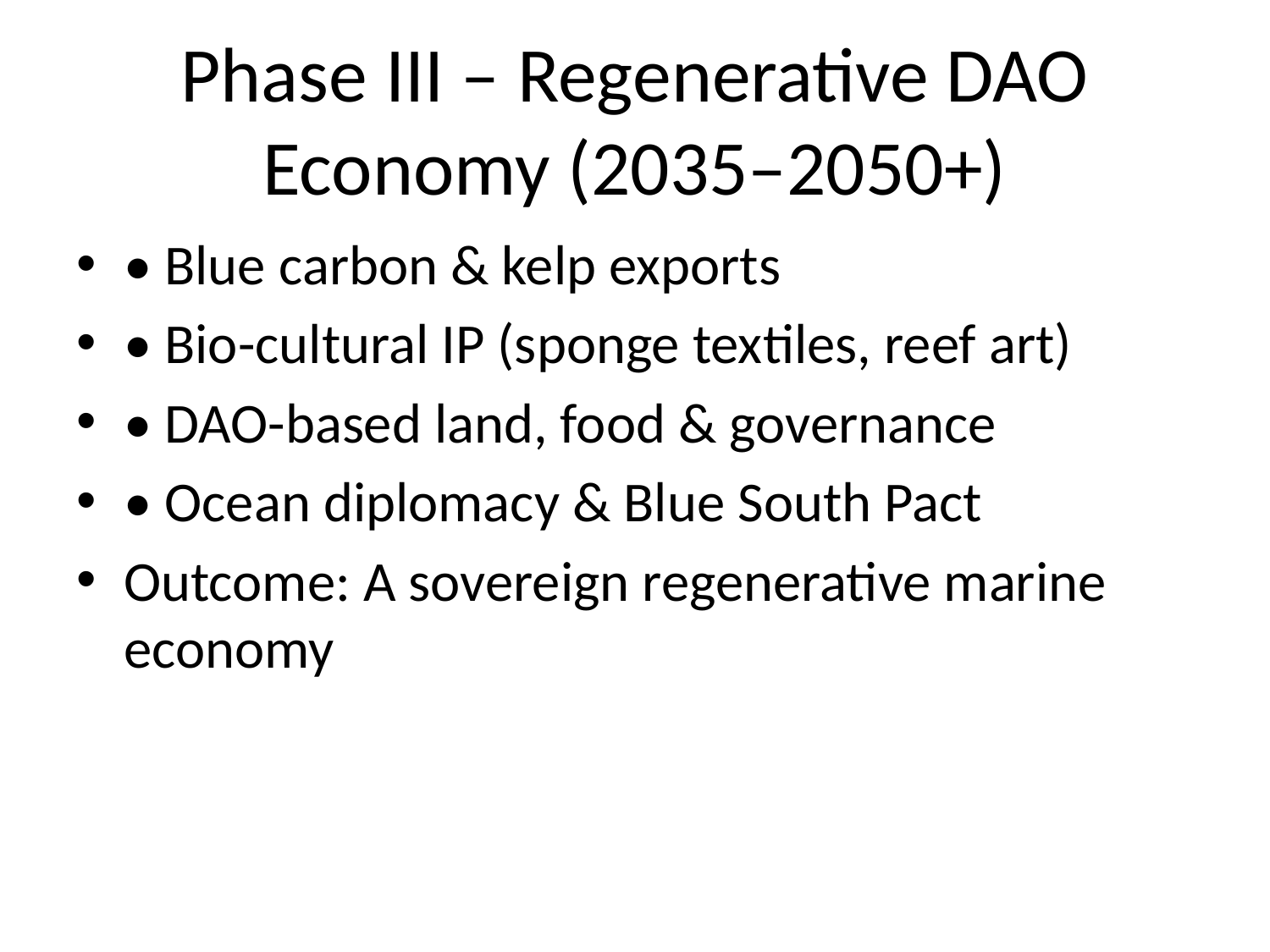

# Phase III – Regenerative DAO Economy (2035–2050+)
• Blue carbon & kelp exports
• Bio-cultural IP (sponge textiles, reef art)
• DAO-based land, food & governance
• Ocean diplomacy & Blue South Pact
Outcome: A sovereign regenerative marine economy